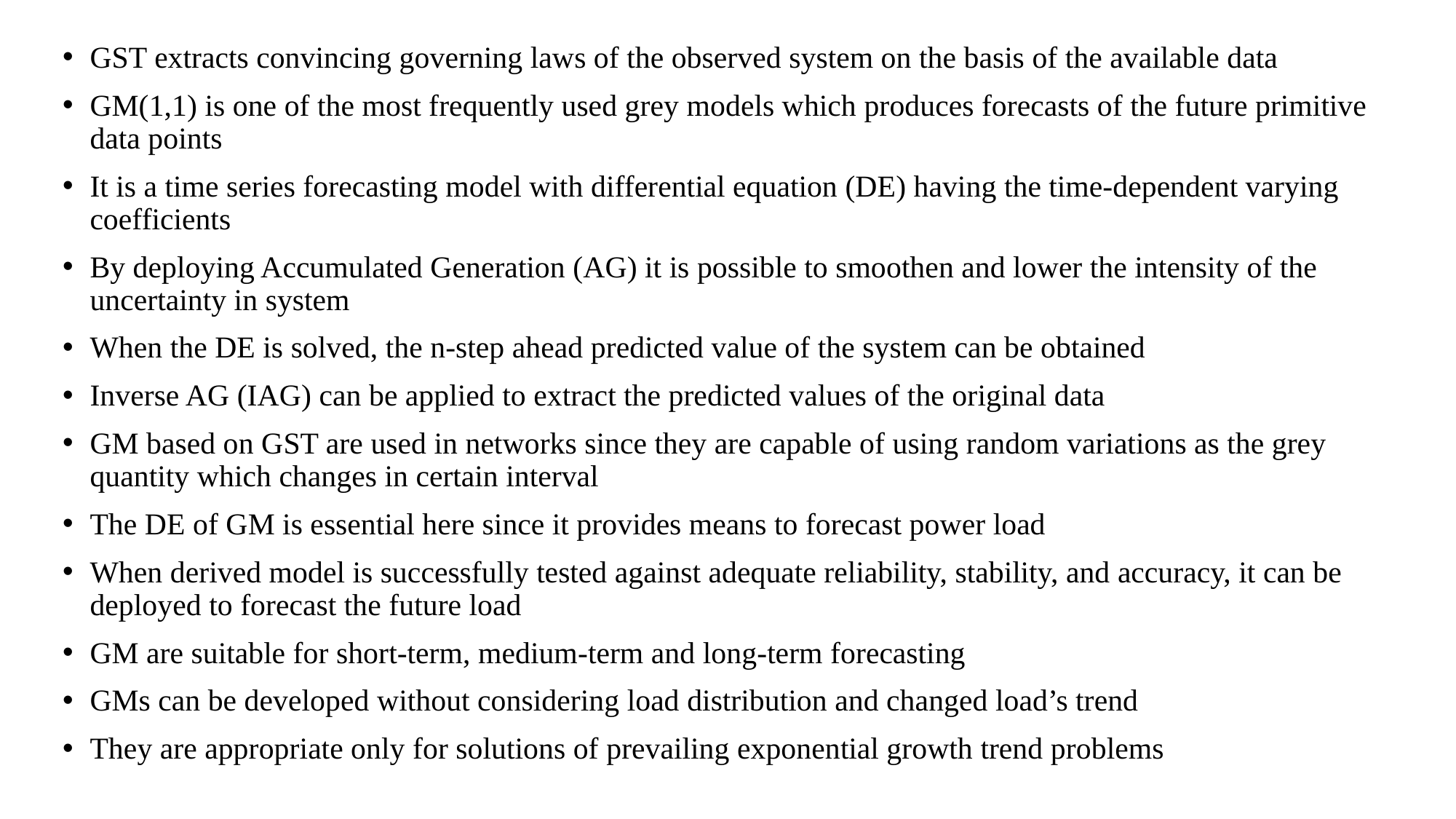

GST extracts convincing governing laws of the observed system on the basis of the available data
GM(1,1) is one of the most frequently used grey models which produces forecasts of the future primitive data points
It is a time series forecasting model with differential equation (DE) having the time-dependent varying coefficients
By deploying Accumulated Generation (AG) it is possible to smoothen and lower the intensity of the uncertainty in system
When the DE is solved, the n-step ahead predicted value of the system can be obtained
Inverse AG (IAG) can be applied to extract the predicted values of the original data
GM based on GST are used in networks since they are capable of using random variations as the grey quantity which changes in certain interval
The DE of GM is essential here since it provides means to forecast power load
When derived model is successfully tested against adequate reliability, stability, and accuracy, it can be deployed to forecast the future load
GM are suitable for short-term, medium-term and long-term forecasting
GMs can be developed without considering load distribution and changed load’s trend
They are appropriate only for solutions of prevailing exponential growth trend problems